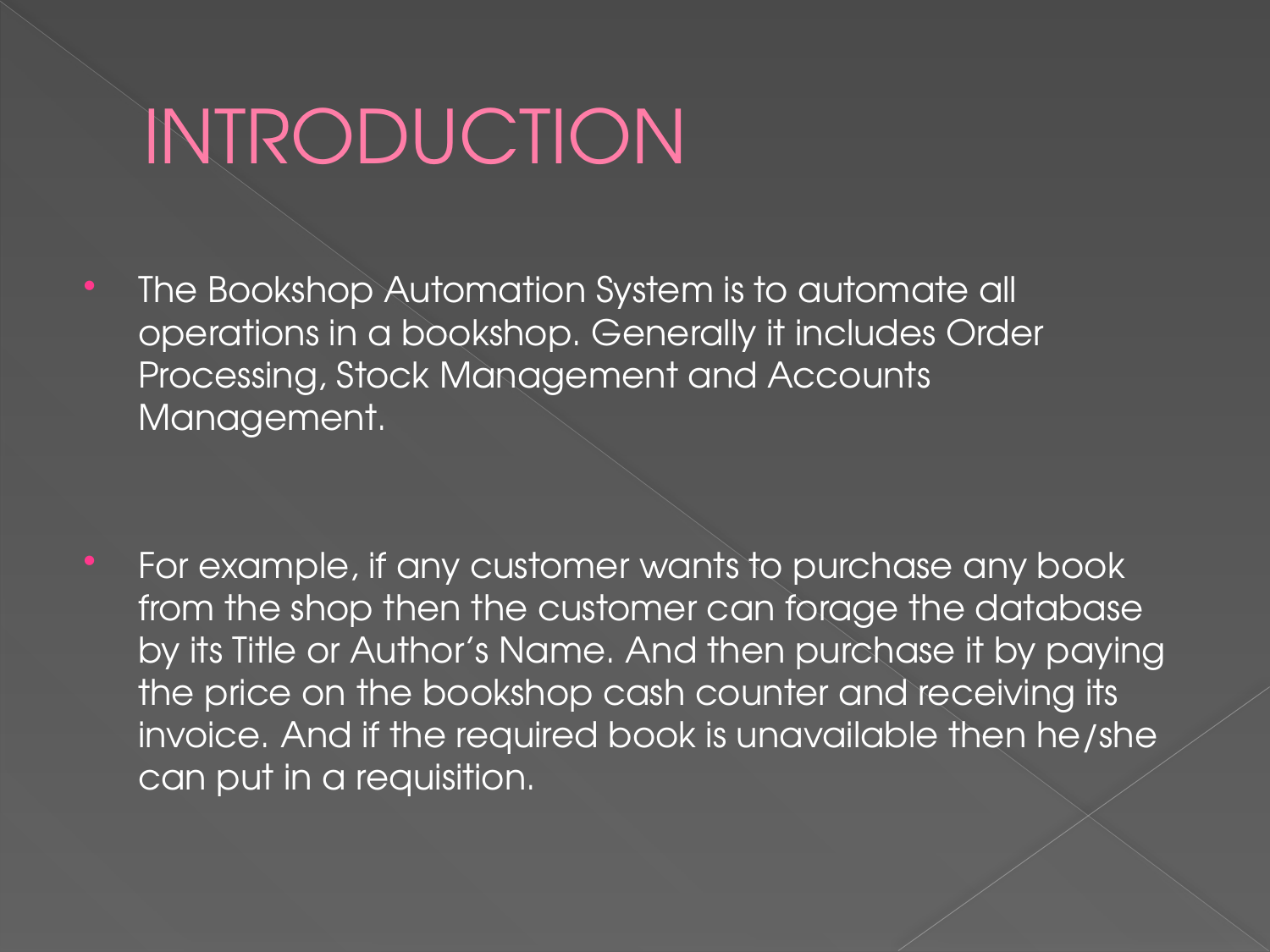

# INTRODUCTION
The Bookshop Automation System is to automate all operations in a bookshop. Generally it includes Order Processing, Stock Management and Accounts Management.

For example, if any customer wants to purchase any book from the shop then the customer can forage the database by its Title or Author’s Name. And then purchase it by paying the price on the bookshop cash counter and receiving its invoice. And if the required book is unavailable then he/she can put in a requisition.